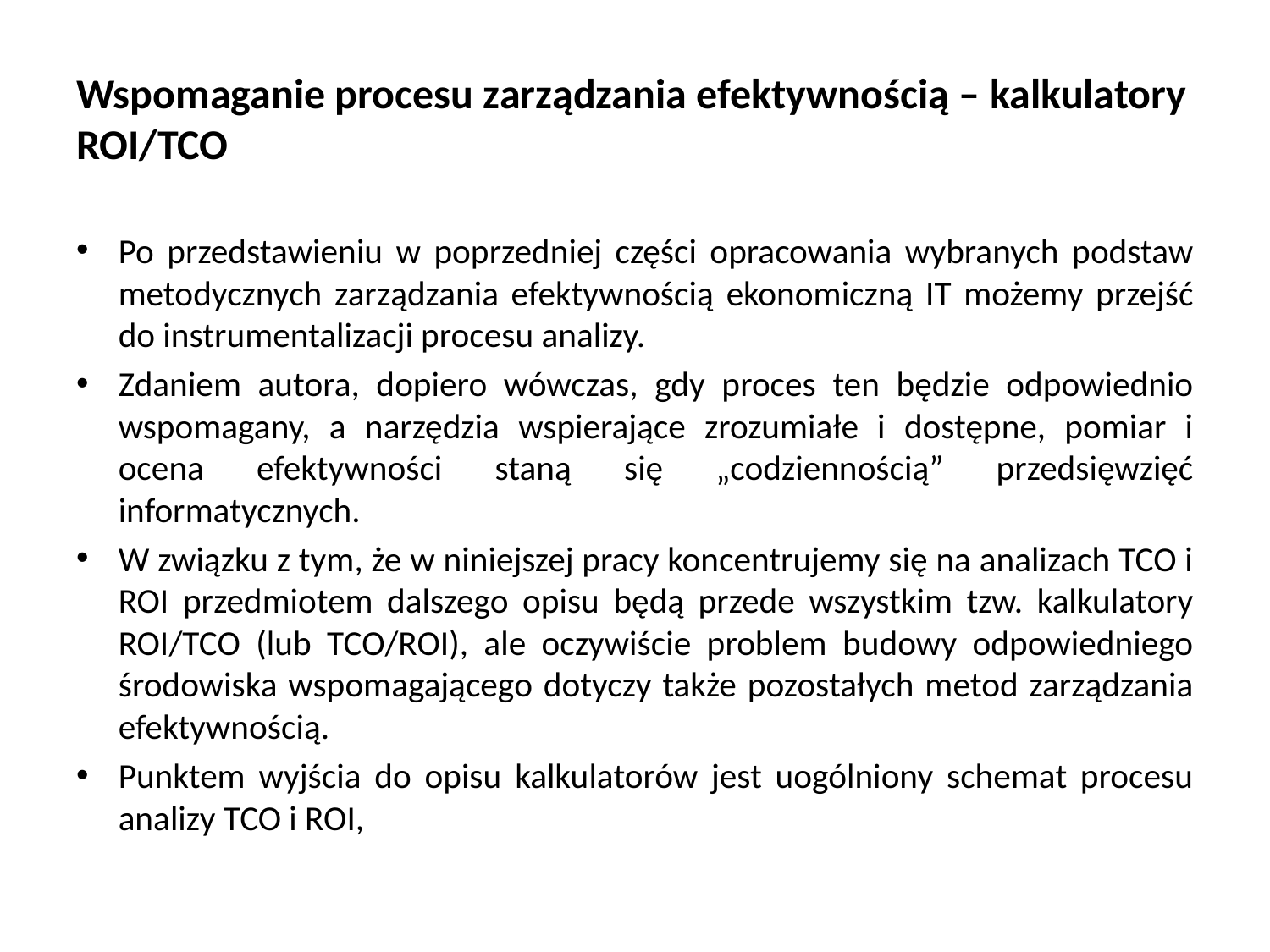

# Wspomaganie procesu zarządzania efektywnością – kalkulatory ROI/TCO
Po przedstawieniu w poprzedniej części opracowania wybranych podstaw metodycznych zarządzania efektywnością ekonomiczną IT możemy przejść do instrumentalizacji procesu analizy.
Zdaniem autora, dopiero wówczas, gdy proces ten będzie odpowiednio wspomagany, a narzędzia wspierające zrozumiałe i dostępne, pomiar i ocena efektywności staną się „codziennością” przedsięwzięć informatycznych.
W związku z tym, że w niniejszej pracy koncentrujemy się na analizach TCO i ROI przedmiotem dalszego opisu będą przede wszystkim tzw. kalkulatory ROI/TCO (lub TCO/ROI), ale oczywiście problem budowy odpowiedniego środowiska wspomagającego dotyczy także pozostałych metod zarządzania efektywnością.
Punktem wyjścia do opisu kalkulatorów jest uogólniony schemat procesu analizy TCO i ROI,